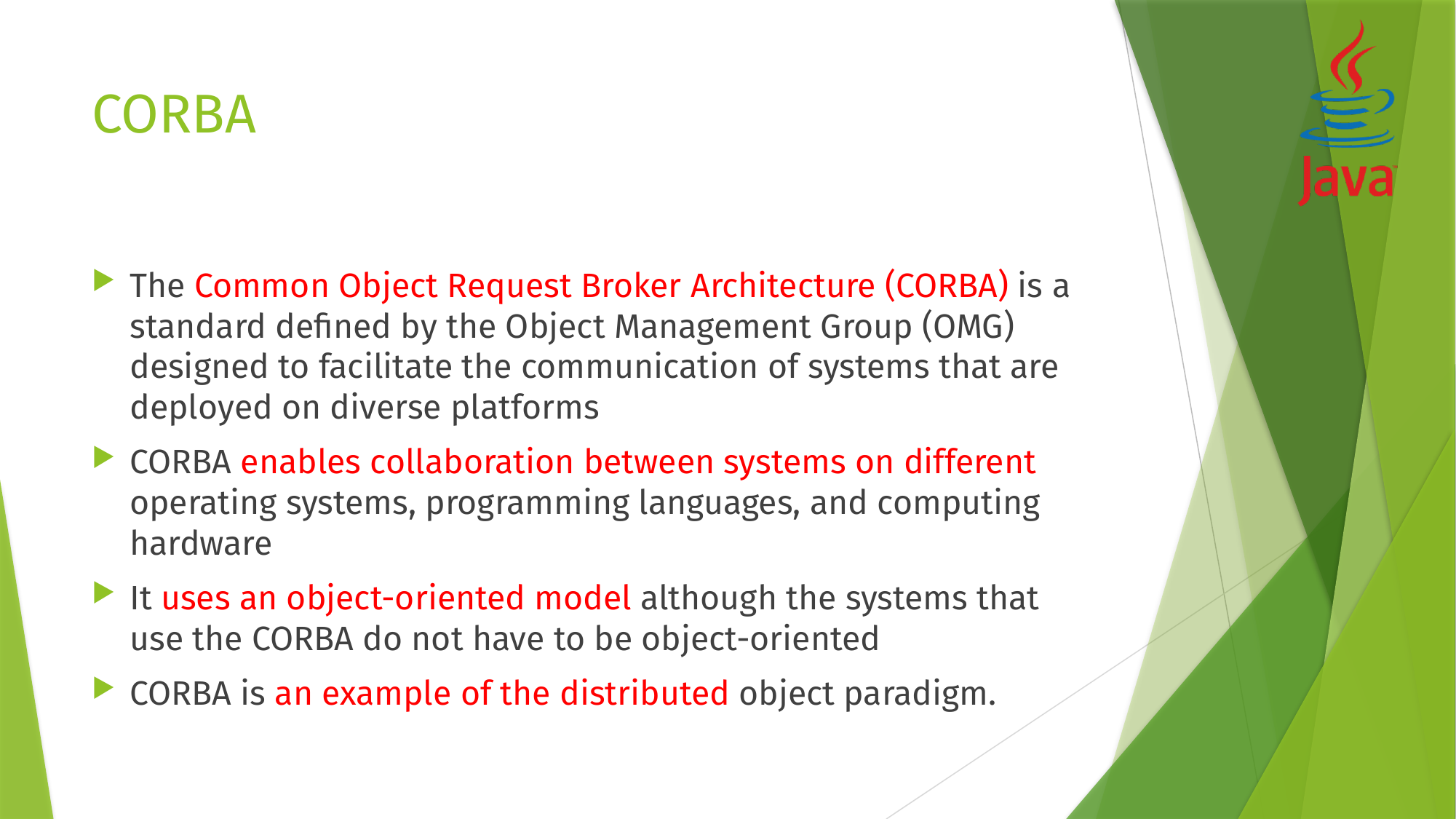

# CORBA
The Common Object Request Broker Architecture (CORBA) is a standard defined by the Object Management Group (OMG) designed to facilitate the communication of systems that are deployed on diverse platforms
CORBA enables collaboration between systems on different operating systems, programming languages, and computing hardware
It uses an object-oriented model although the systems that use the CORBA do not have to be object-oriented
CORBA is an example of the distributed object paradigm.